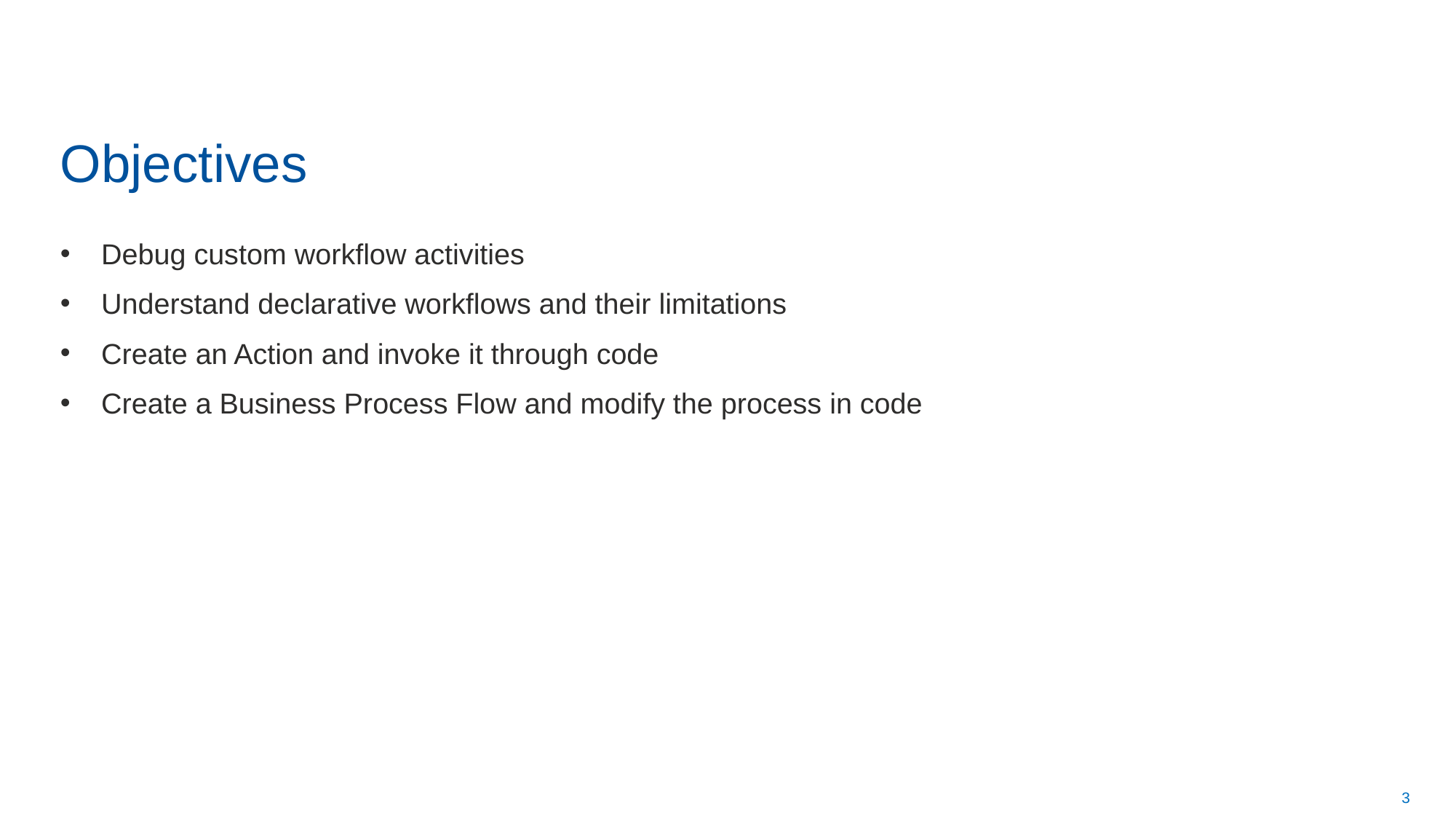

# Objectives
Debug custom workflow activities
Understand declarative workflows and their limitations
Create an Action and invoke it through code
Create a Business Process Flow and modify the process in code